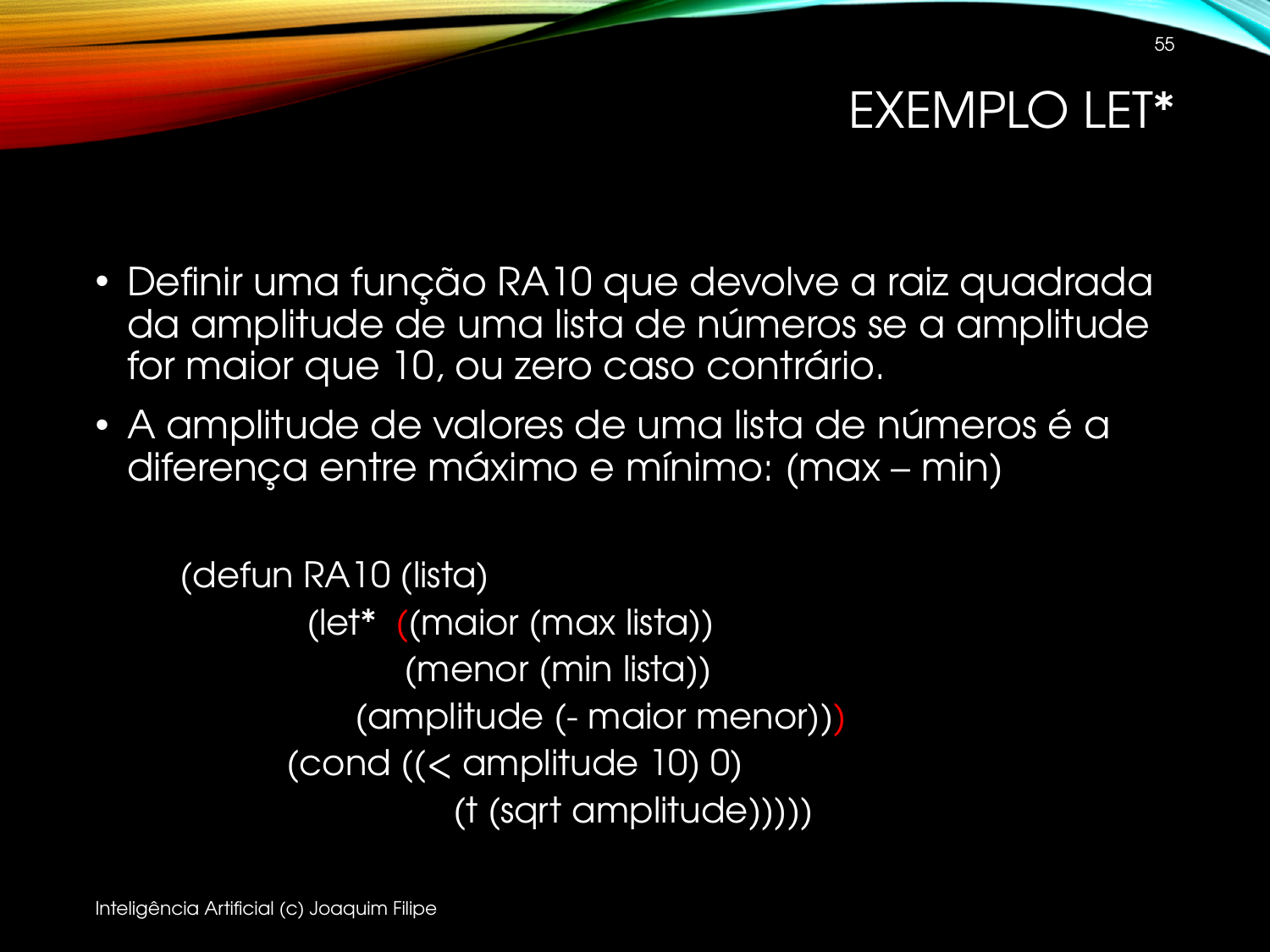

55
# Exemplo LET*
Definir uma função RA10 que devolve a raiz quadrada da amplitude de uma lista de números se a amplitude for maior que 10, ou zero caso contrário.
A amplitude de valores de uma lista de números é a diferença entre máximo e mínimo: (max – min)

   (defun RA10 (lista)
  	   (let*  ((maior (max lista))
		(menor (min lista))
                     (amplitude (- maior menor)))
              (cond ((< amplitude 10) 0)
		     (t (sqrt amplitude)))))

Inteligência Artificial (c) Joaquim Filipe